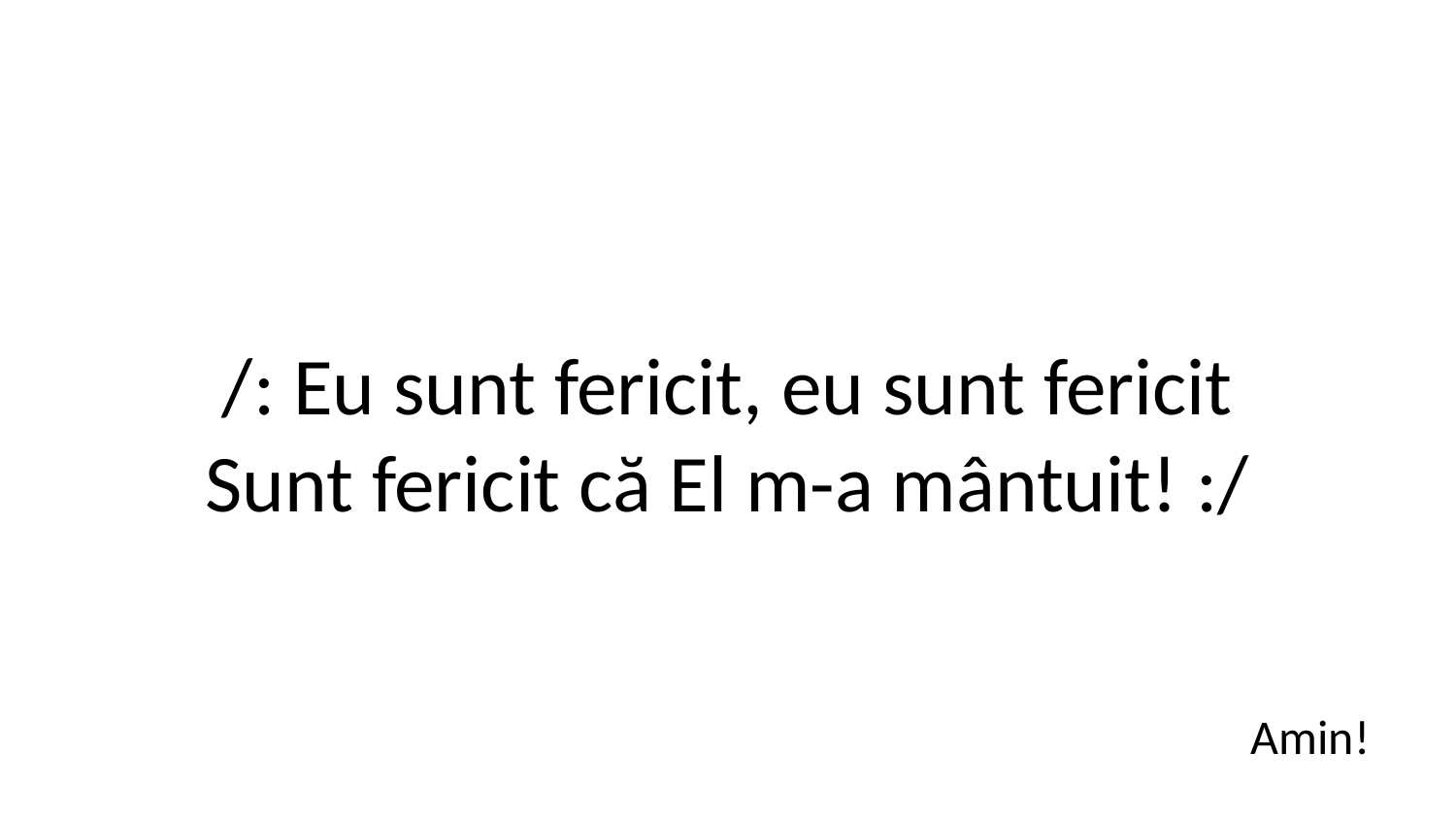

/: Eu sunt fericit, eu sunt fericit
Sunt fericit că El m-a mântuit! :/

Amin!